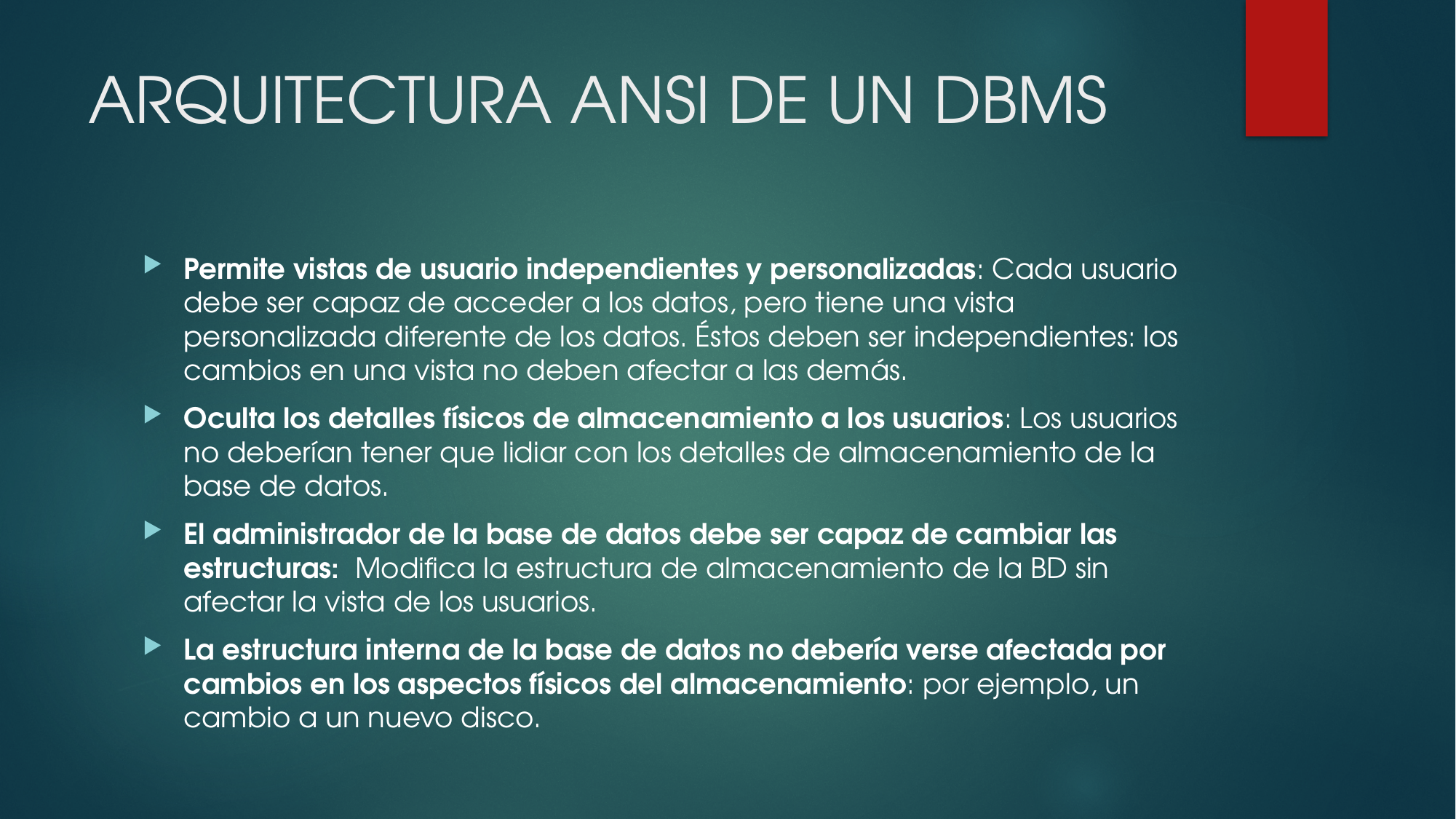

# ARQUITECTURA ANSI DE UN DBMS
Permite vistas de usuario independientes y personalizadas: Cada usuario debe ser capaz de acceder a los datos, pero tiene una vista personalizada diferente de los datos. Éstos deben ser independientes: los cambios en una vista no deben afectar a las demás.
Oculta los detalles físicos de almacenamiento a los usuarios: Los usuarios no deberían tener que lidiar con los detalles de almacenamiento de la base de datos.
El administrador de la base de datos debe ser capaz de cambiar las estructuras:  Modifica la estructura de almacenamiento de la BD sin afectar la vista de los usuarios.
La estructura interna de la base de datos no debería verse afectada por cambios en los aspectos físicos del almacenamiento: por ejemplo, un cambio a un nuevo disco.